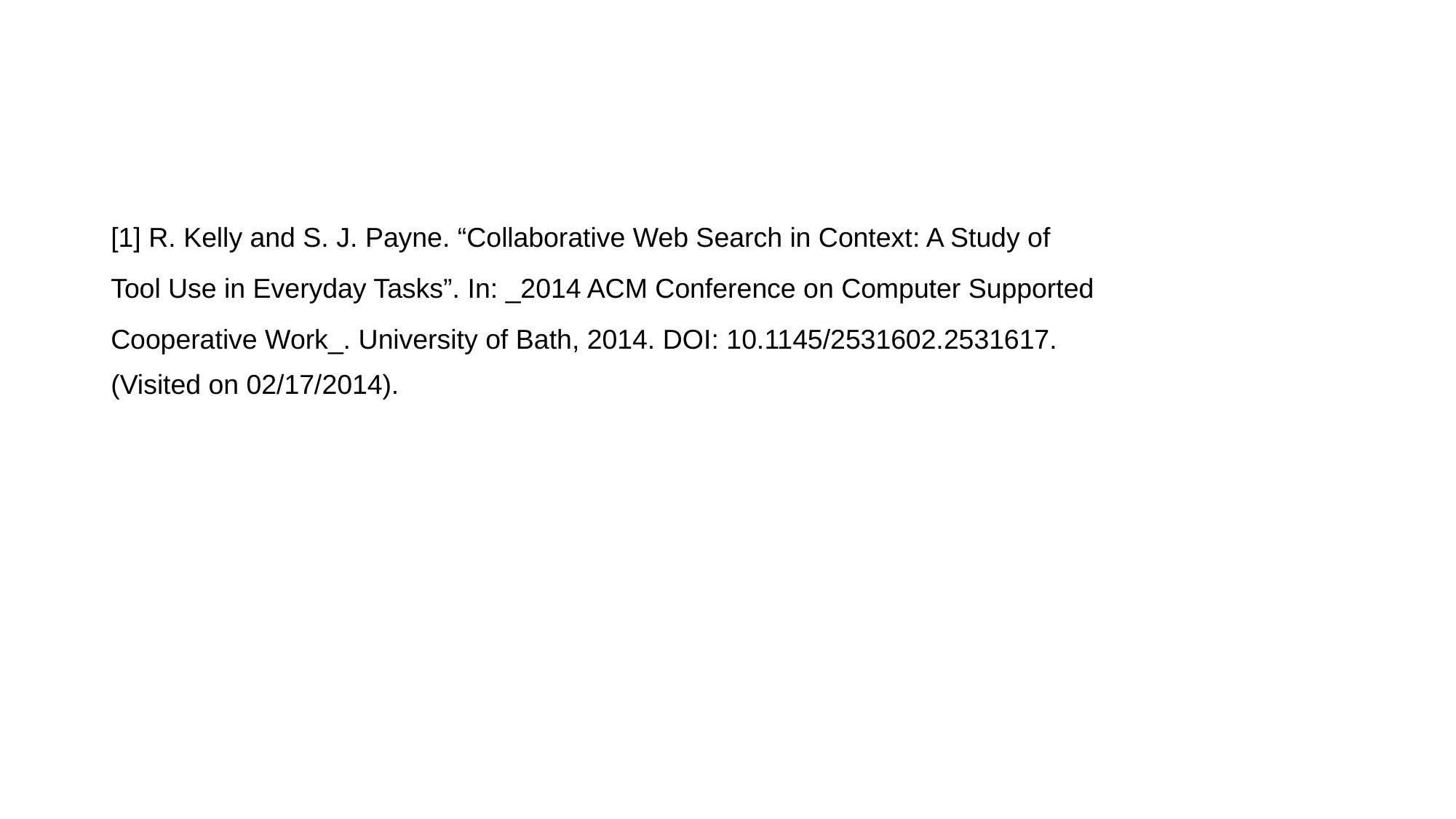

[1] R. Kelly and S. J. Payne. “Collaborative Web Search in Context: A Study of
Tool Use in Everyday Tasks”. In: _2014 ACM Conference on Computer Supported
Cooperative Work_. University of Bath, 2014. DOI: 10.1145/2531602.2531617.
(Visited on 02/17/2014).